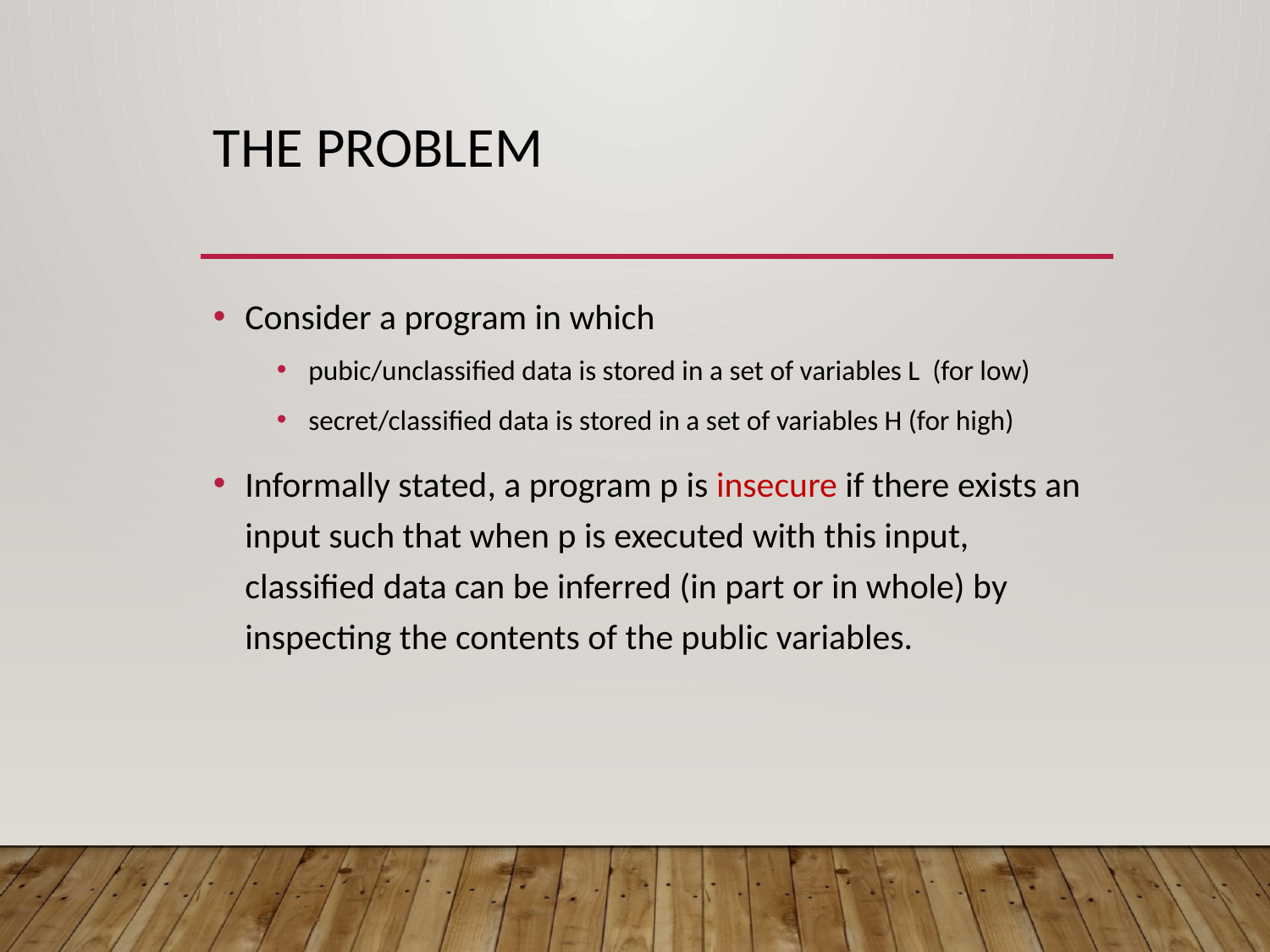

# The problem
Consider a program in which
pubic/unclassified data is stored in a set of variables L  (for low)
secret/classified data is stored in a set of variables H (for high)
Informally stated, a program p is insecure if there exists an input such that when p is executed with this input, classified data can be inferred (in part or in whole) by inspecting the contents of the public variables.